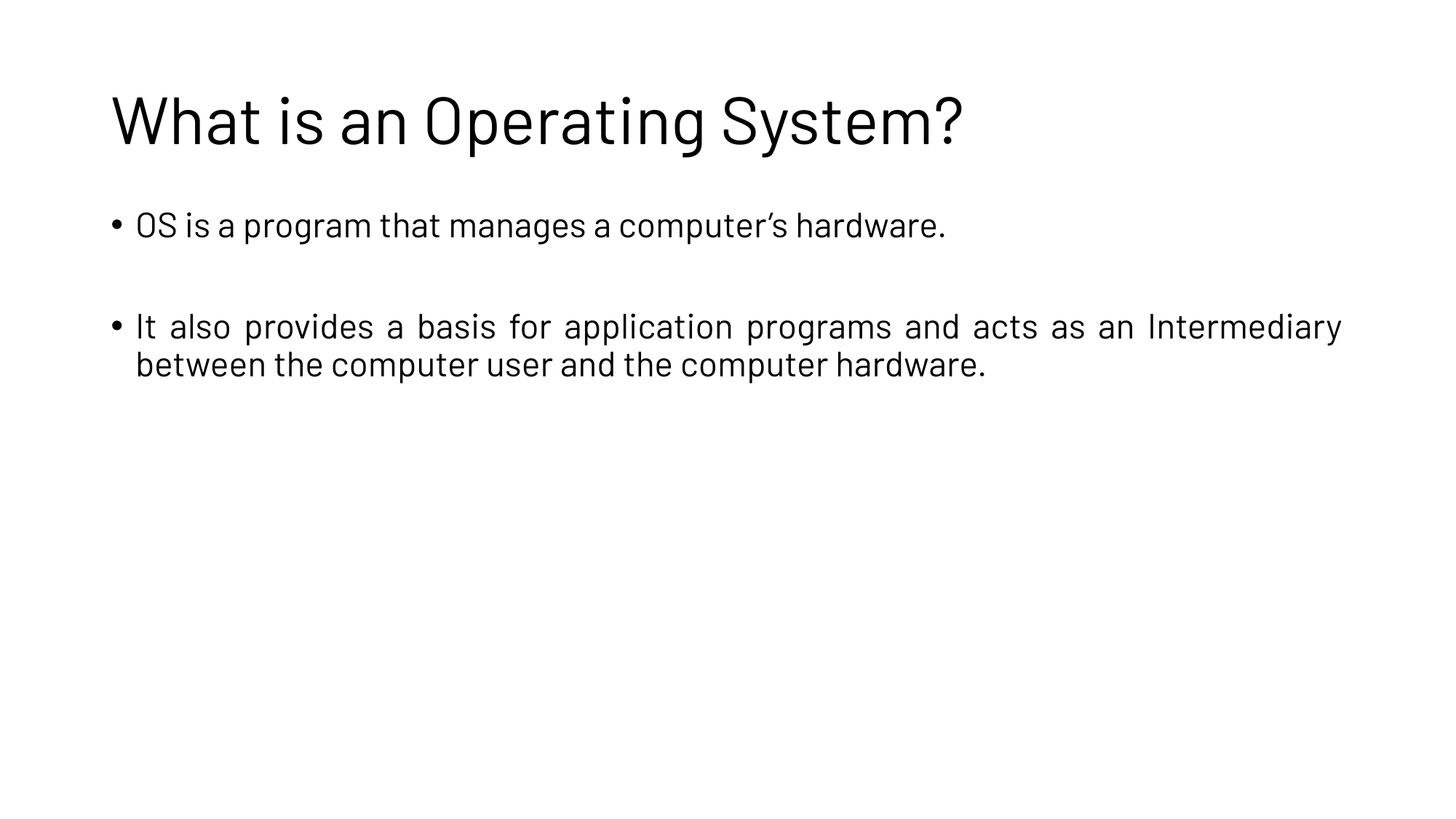

# What is an Operating System?
OS is a program that manages a computer’s hardware.

It also provides a basis for application programs and acts as an Intermediary between the computer user and the computer hardware.